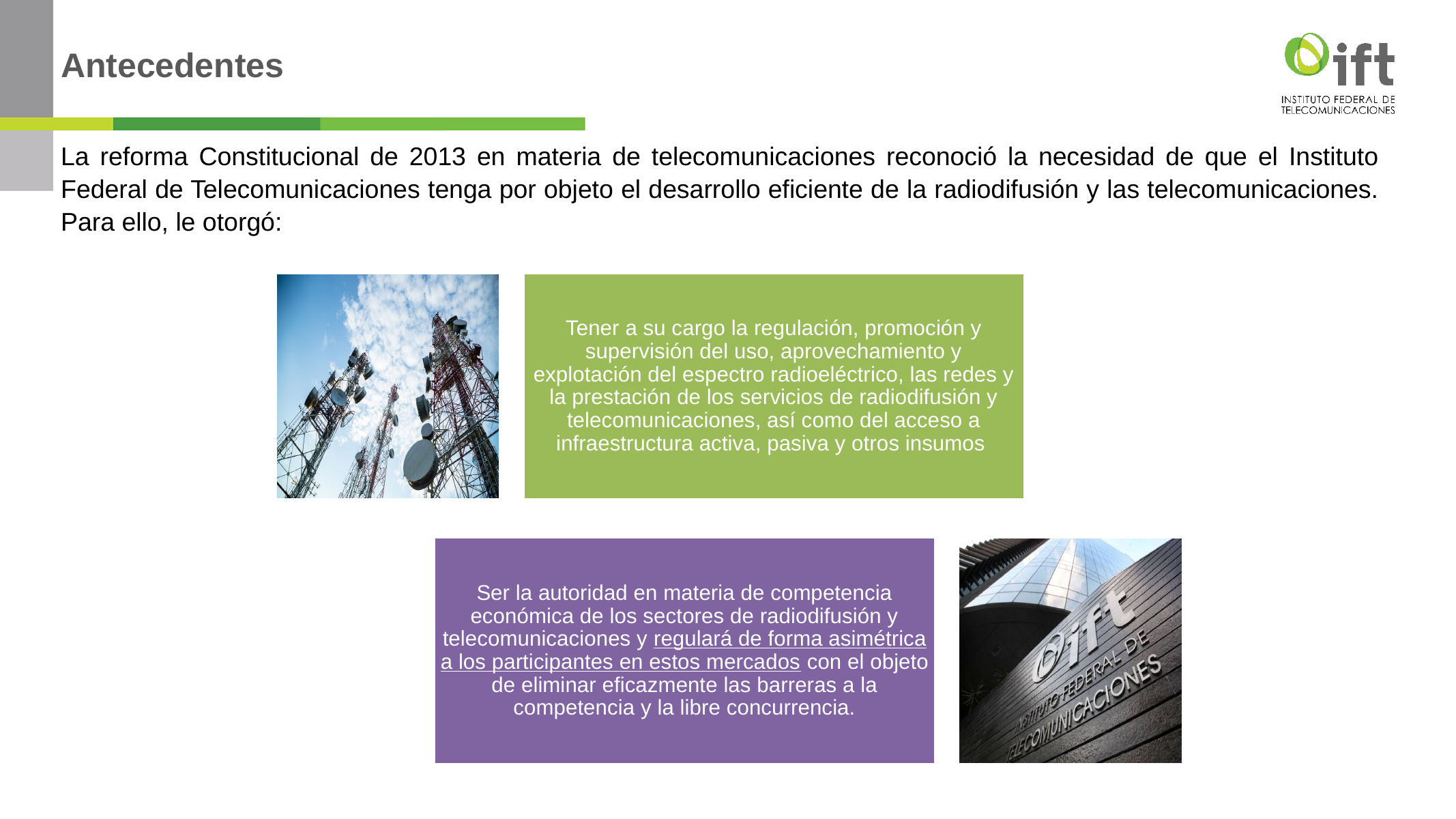

Antecedentes
La reforma Constitucional de 2013 en materia de telecomunicaciones reconoció la necesidad de que el Instituto Federal de Telecomunicaciones tenga por objeto el desarrollo eficiente de la radiodifusión y las telecomunicaciones. Para ello, le otorgó:
Tener a su cargo la regulación, promoción y supervisión del uso, aprovechamiento y explotación del espectro radioeléctrico, las redes y la prestación de los servicios de radiodifusión y telecomunicaciones, así como del acceso a infraestructura activa, pasiva y otros insumos
Ser la autoridad en materia de competencia económica de los sectores de radiodifusión y telecomunicaciones y regulará de forma asimétrica a los participantes en estos mercados con el objeto de eliminar eficazmente las barreras a la competencia y la libre concurrencia.